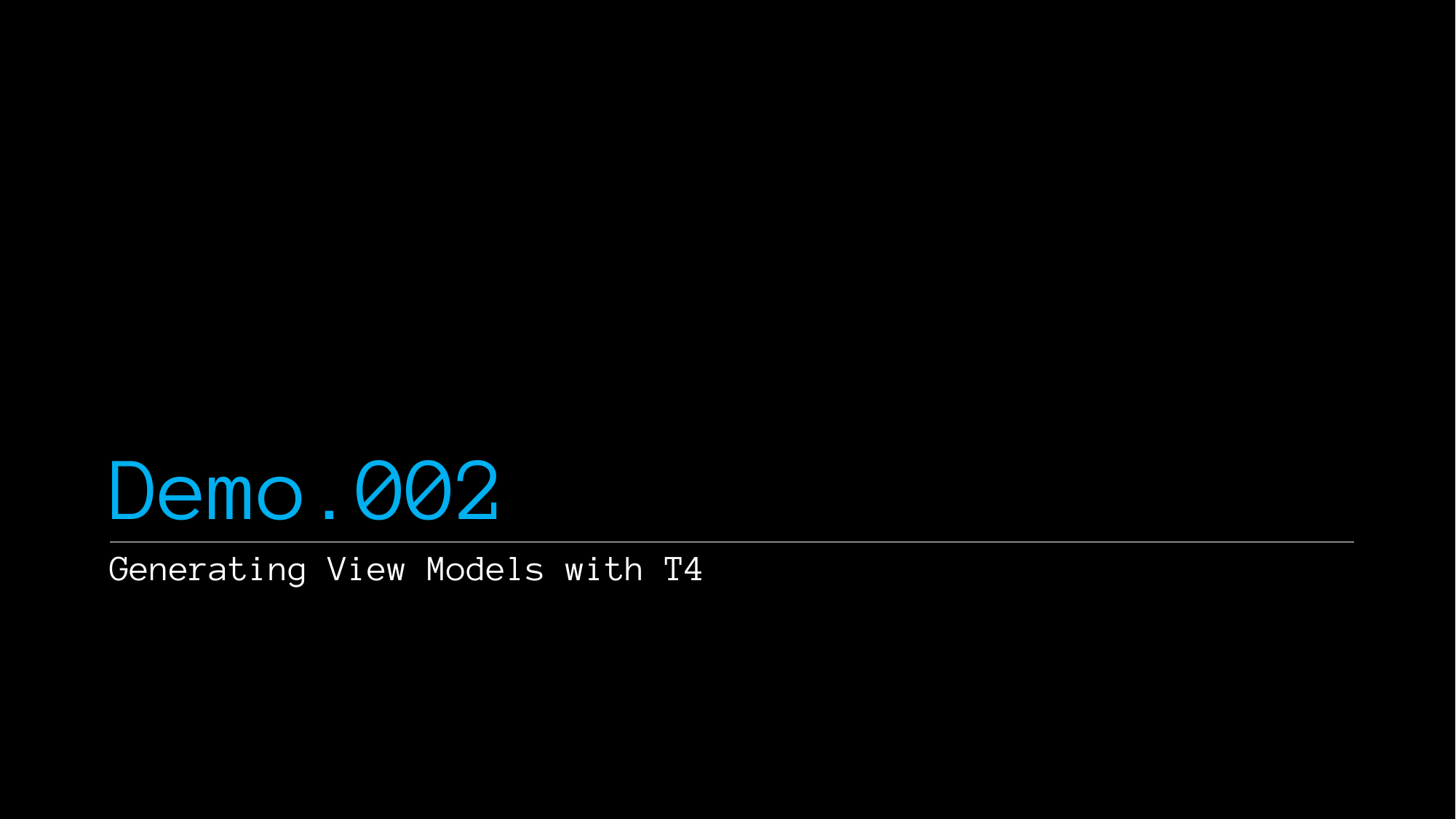

# Demo.002
Generating View Models with T4